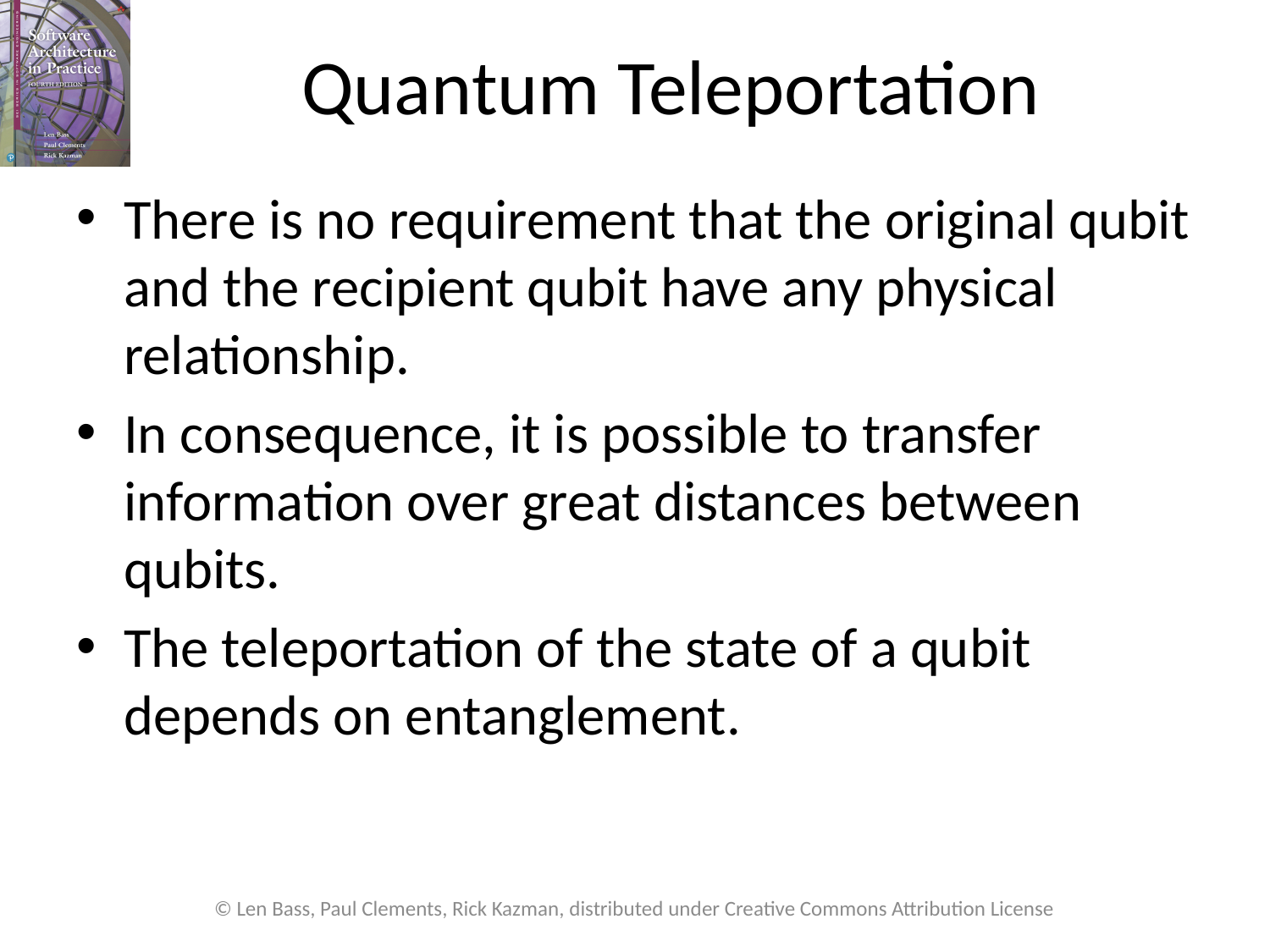

# Quantum Teleportation
There is no requirement that the original qubit and the recipient qubit have any physical relationship.
In consequence, it is possible to transfer information over great distances between qubits.
The teleportation of the state of a qubit depends on entanglement.

© Len Bass, Paul Clements, Rick Kazman, distributed under Creative Commons Attribution License